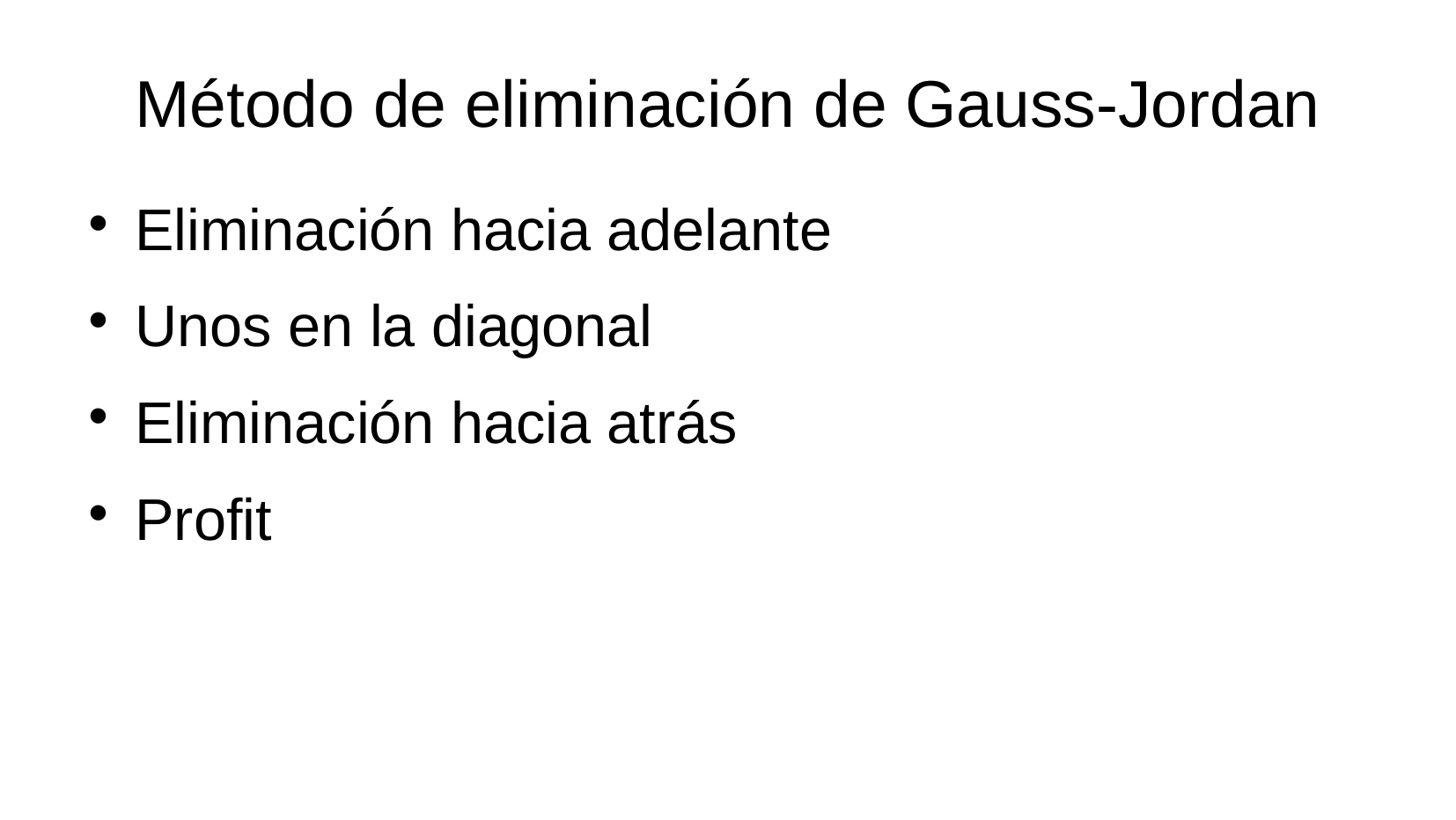

Método de eliminación de Gauss-Jordan
Eliminación hacia adelante
Unos en la diagonal
Eliminación hacia atrás
Profit